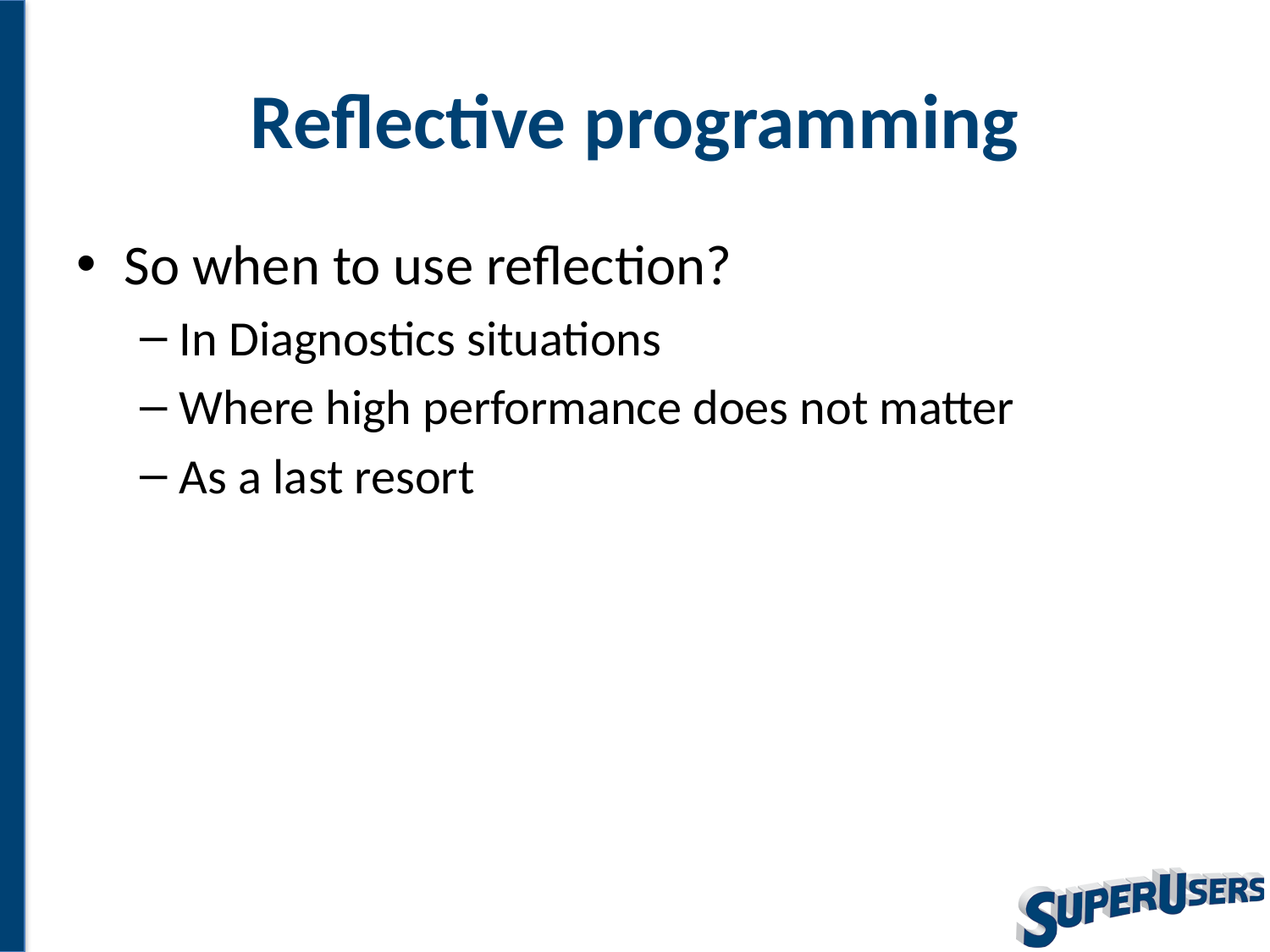

# Reflective programming
So when to use reflection?
In Diagnostics situations
Where high performance does not matter
As a last resort